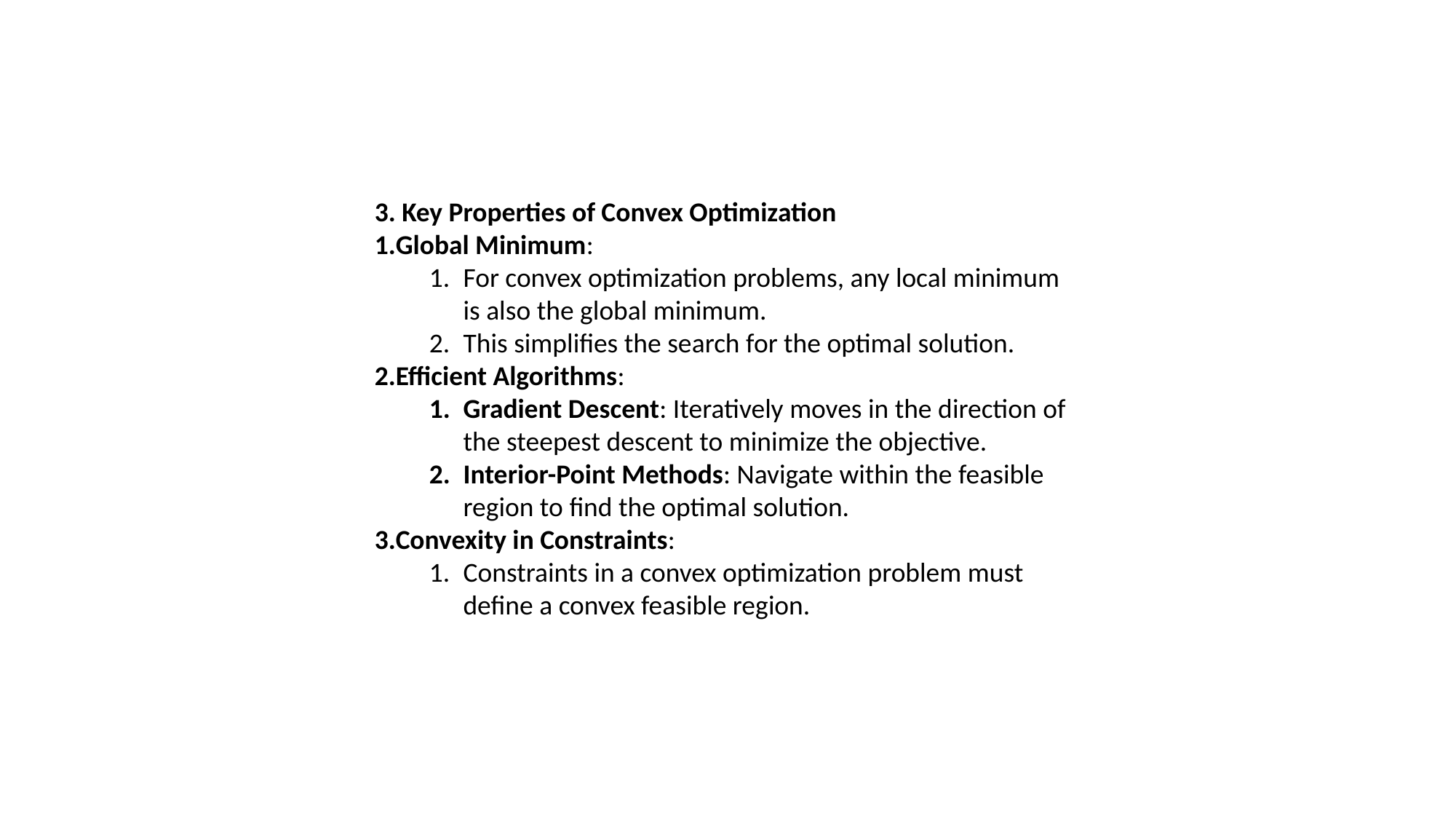

3. Key Properties of Convex Optimization
Global Minimum:
For convex optimization problems, any local minimum is also the global minimum.
This simplifies the search for the optimal solution.
Efficient Algorithms:
Gradient Descent: Iteratively moves in the direction of the steepest descent to minimize the objective.
Interior-Point Methods: Navigate within the feasible region to find the optimal solution.
Convexity in Constraints:
Constraints in a convex optimization problem must define a convex feasible region.